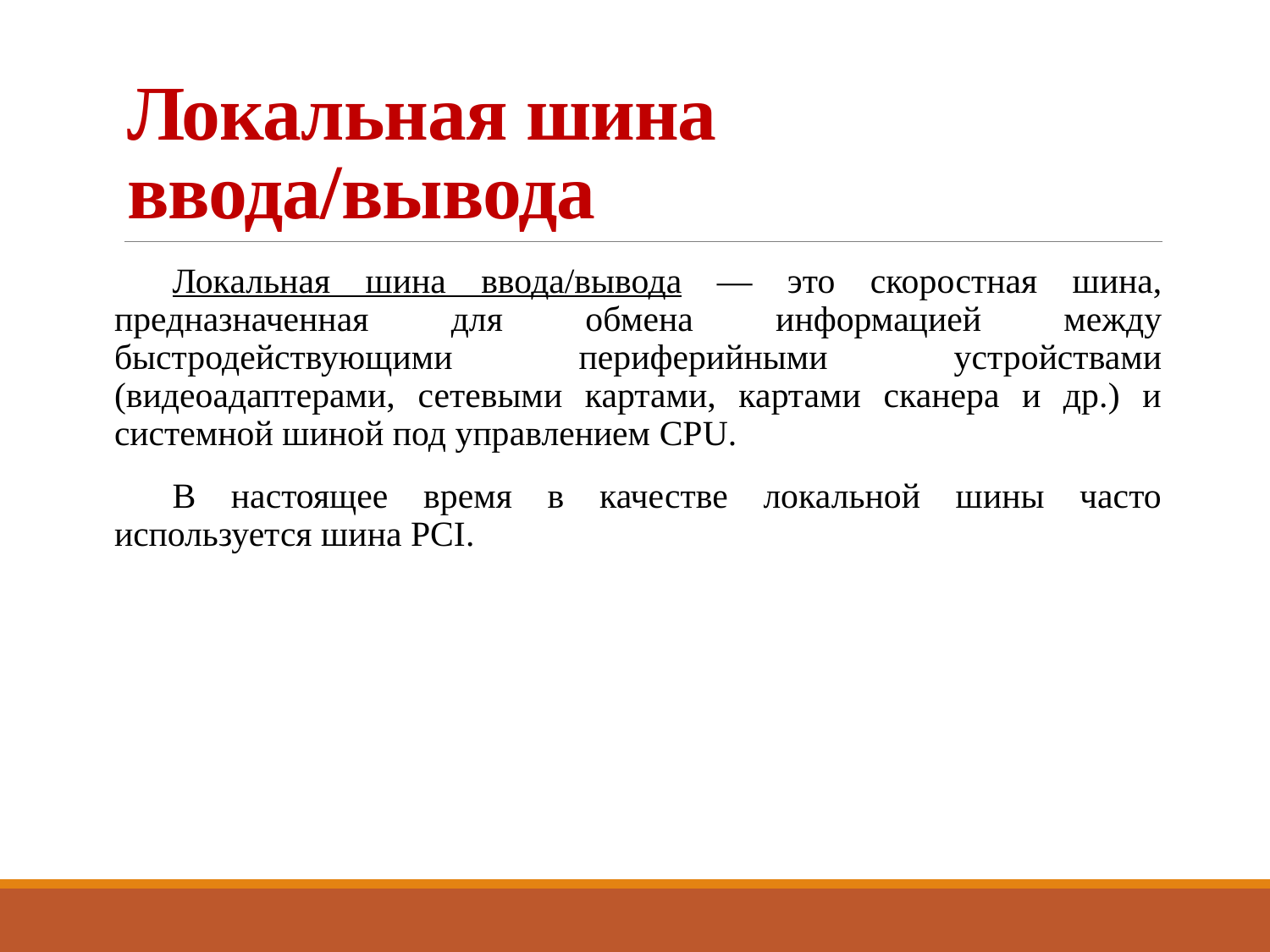

# Локальная шина ввода/вывода
Локальная шина ввода/вывода — это скоростная шина, предназначенная для обмена информацией между быстродействующими периферийными устройствами (видеоадаптерами, сетевыми картами, картами сканера и др.) и системной шиной под управлением CPU.
В настоящее время в качестве локальной шины часто используется шина PCI.